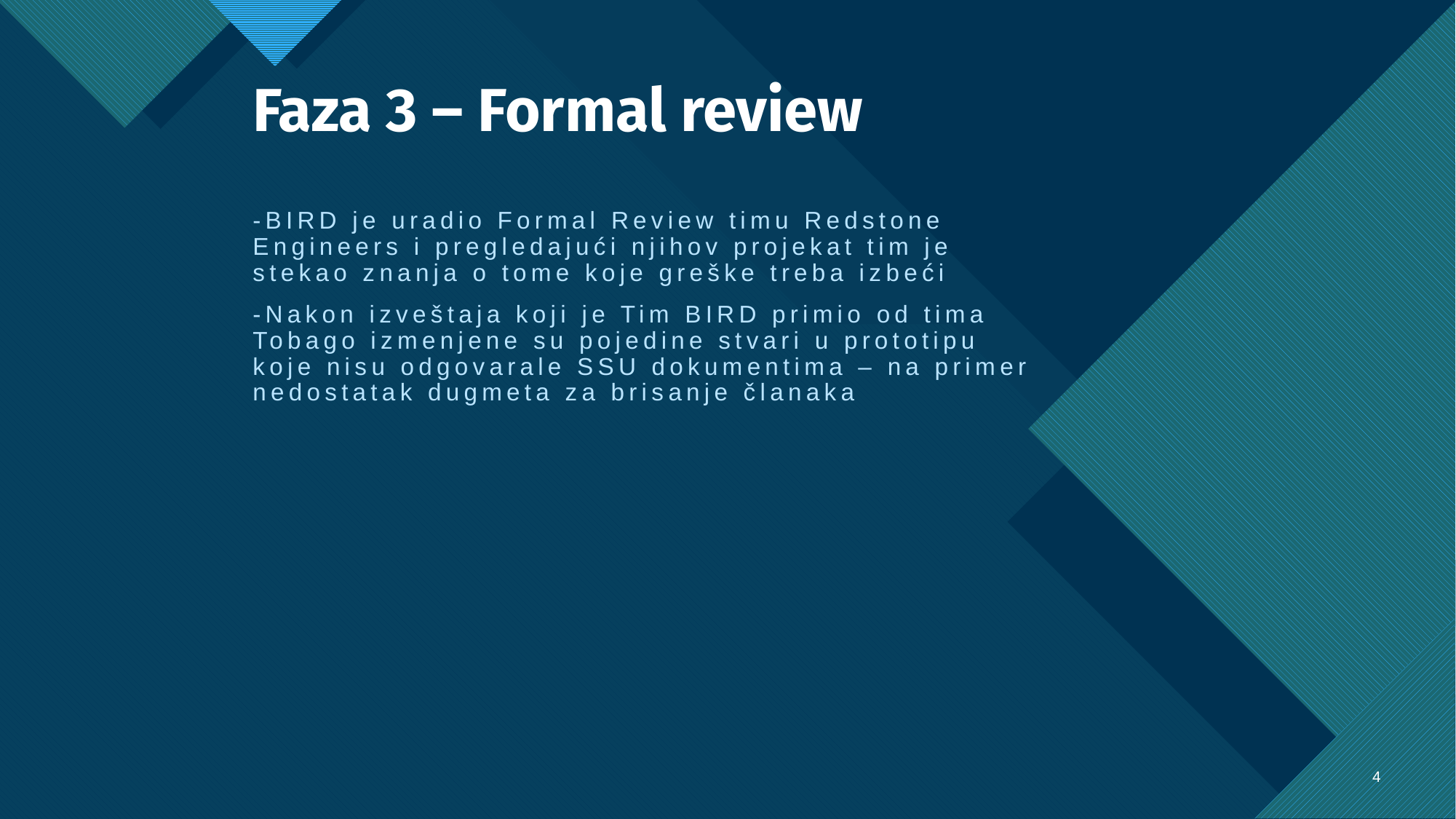

# Faza 3 – Formal review
-BIRD je uradio Formal Review timu Redstone Engineers i pregledajući njihov projekat tim je stekao znanja o tome koje greške treba izbeći
-Nakon izveštaja koji je Tim BIRD primio od tima Tobago izmenjene su pojedine stvari u prototipu koje nisu odgovarale SSU dokumentima – na primer nedostatak dugmeta za brisanje članaka
4